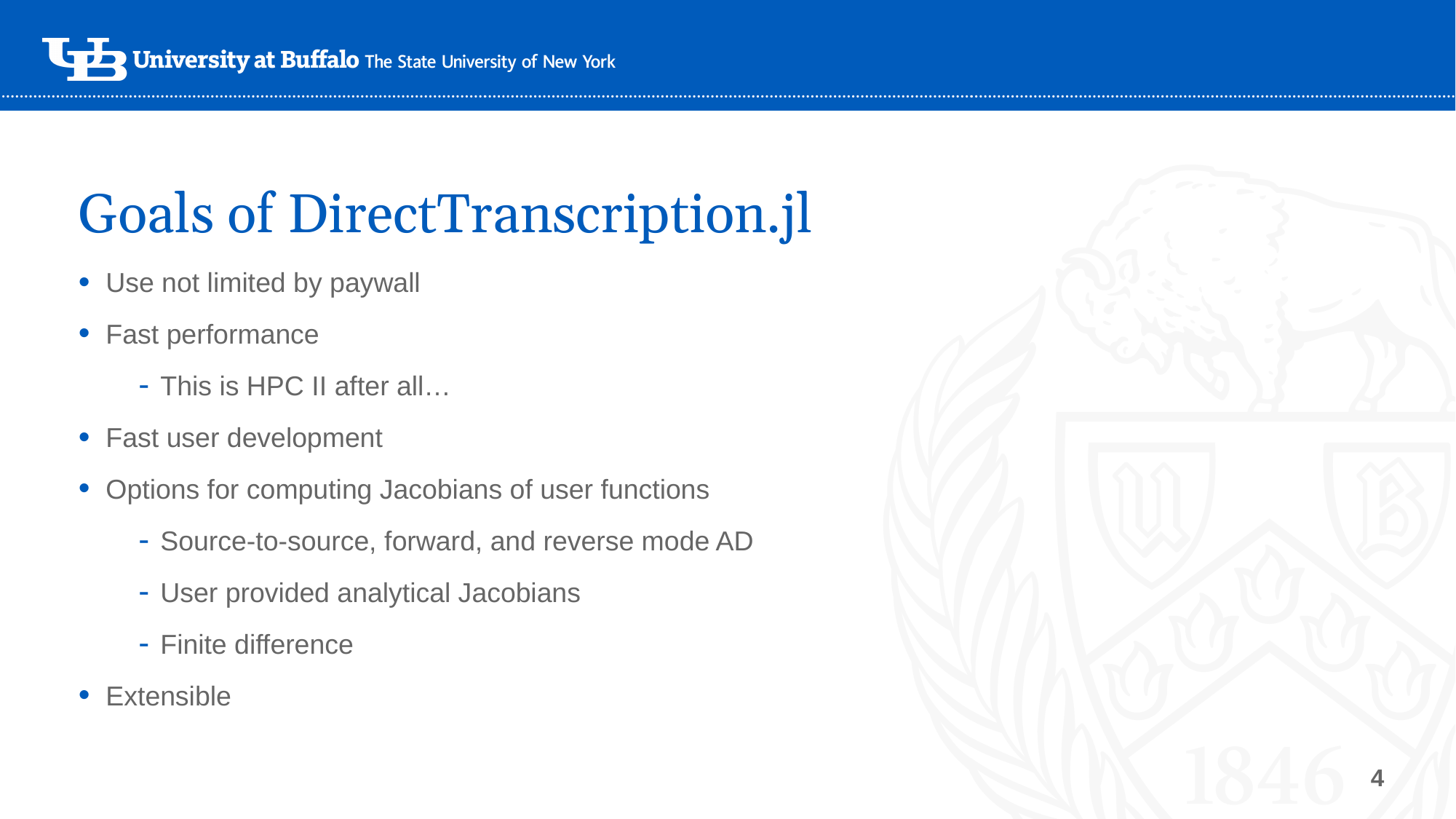

# Goals of DirectTranscription.jl
Use not limited by paywall
Fast performance
This is HPC II after all…
Fast user development
Options for computing Jacobians of user functions
Source-to-source, forward, and reverse mode AD
User provided analytical Jacobians
Finite difference
Extensible
4